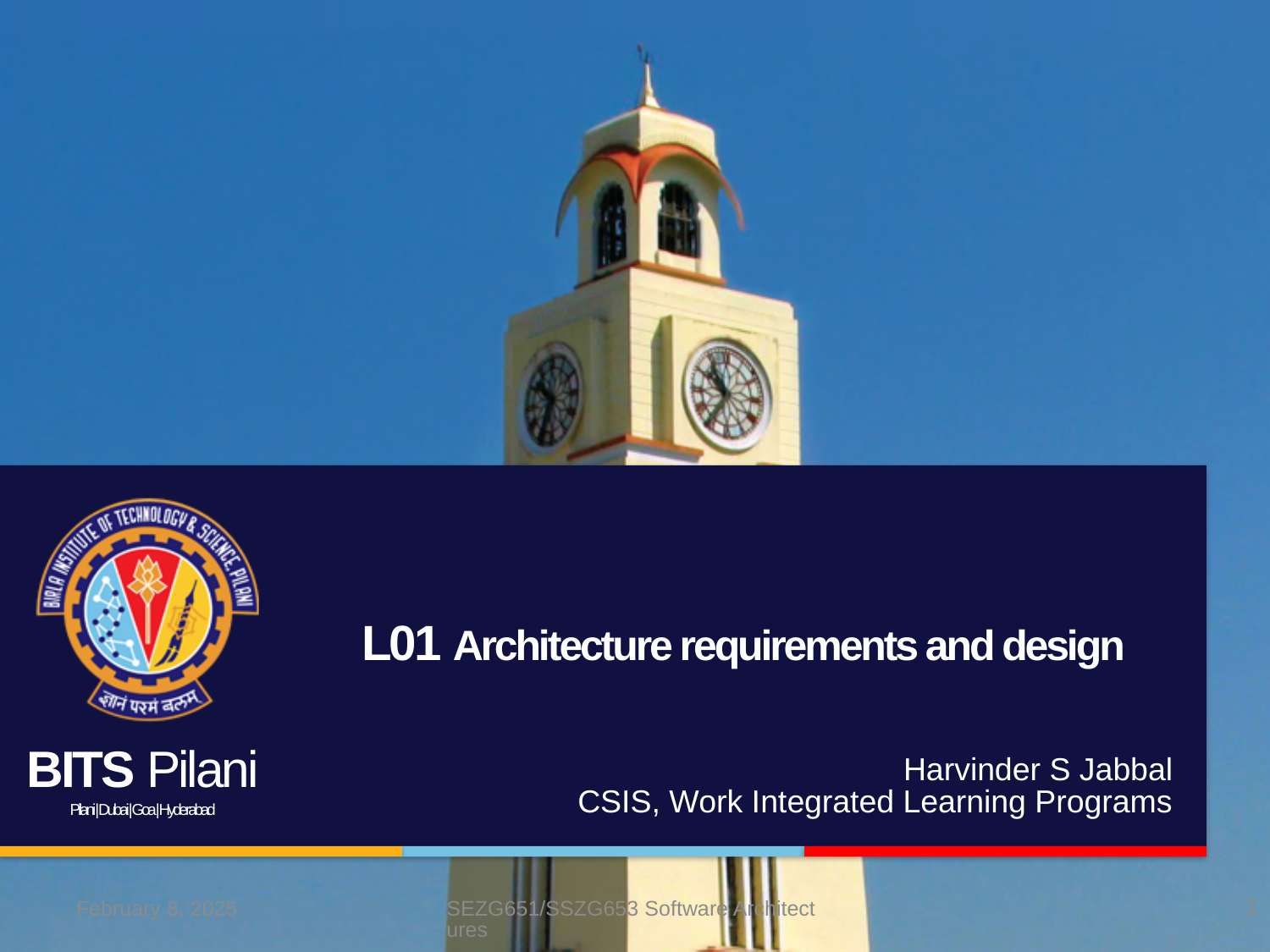

# L01 Architecture requirements and design
Harvinder S Jabbal
CSIS, Work Integrated Learning Programs
1
February 8, 2025
SEZG651/SSZG653 Software Architectures